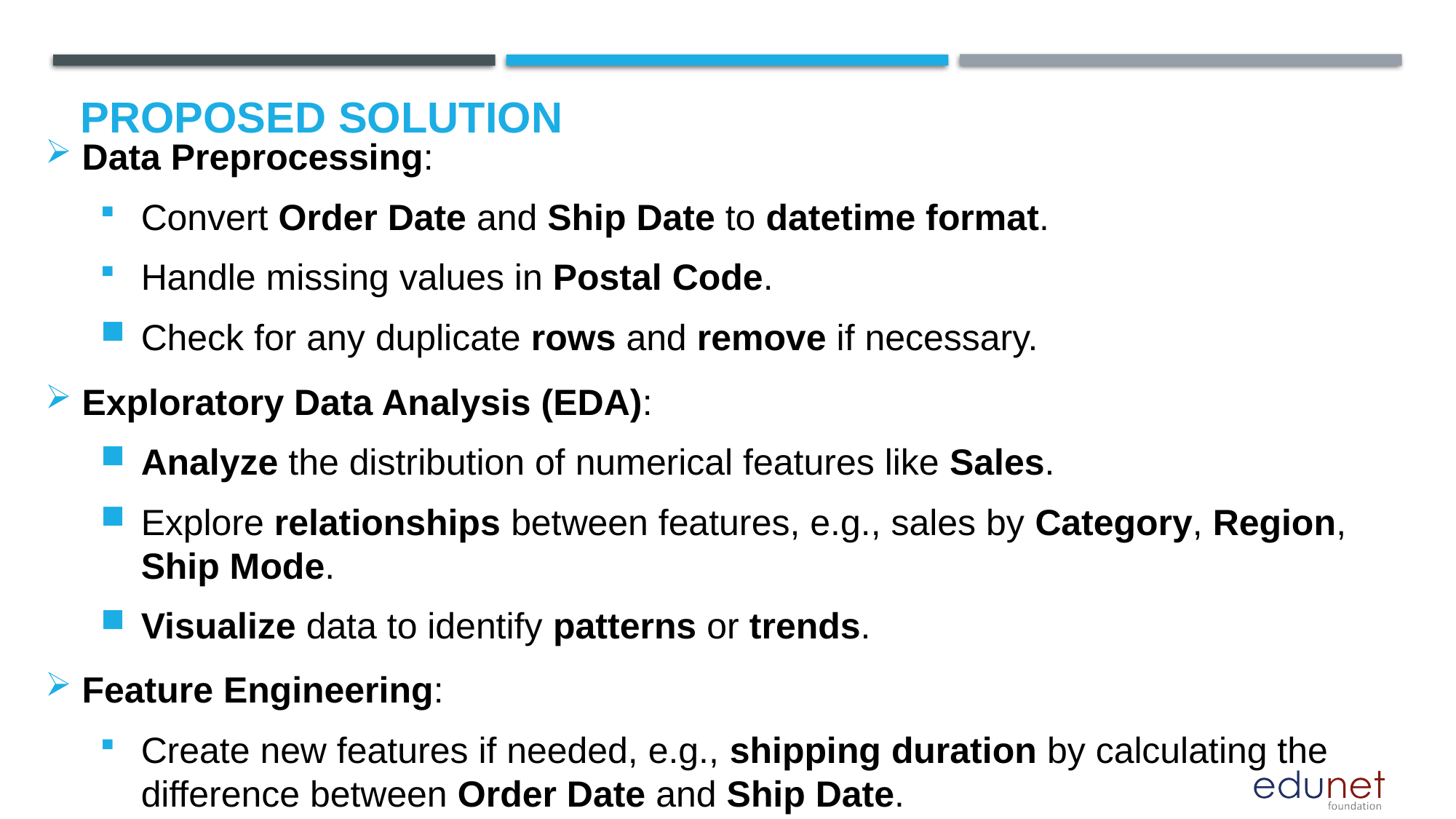

Data Preprocessing:
Convert Order Date and Ship Date to datetime format.
Handle missing values in Postal Code.
Check for any duplicate rows and remove if necessary.
Exploratory Data Analysis (EDA):
Analyze the distribution of numerical features like Sales.
Explore relationships between features, e.g., sales by Category, Region, Ship Mode.
Visualize data to identify patterns or trends.
Feature Engineering:
Create new features if needed, e.g., shipping duration by calculating the difference between Order Date and Ship Date.
# Proposed Solution